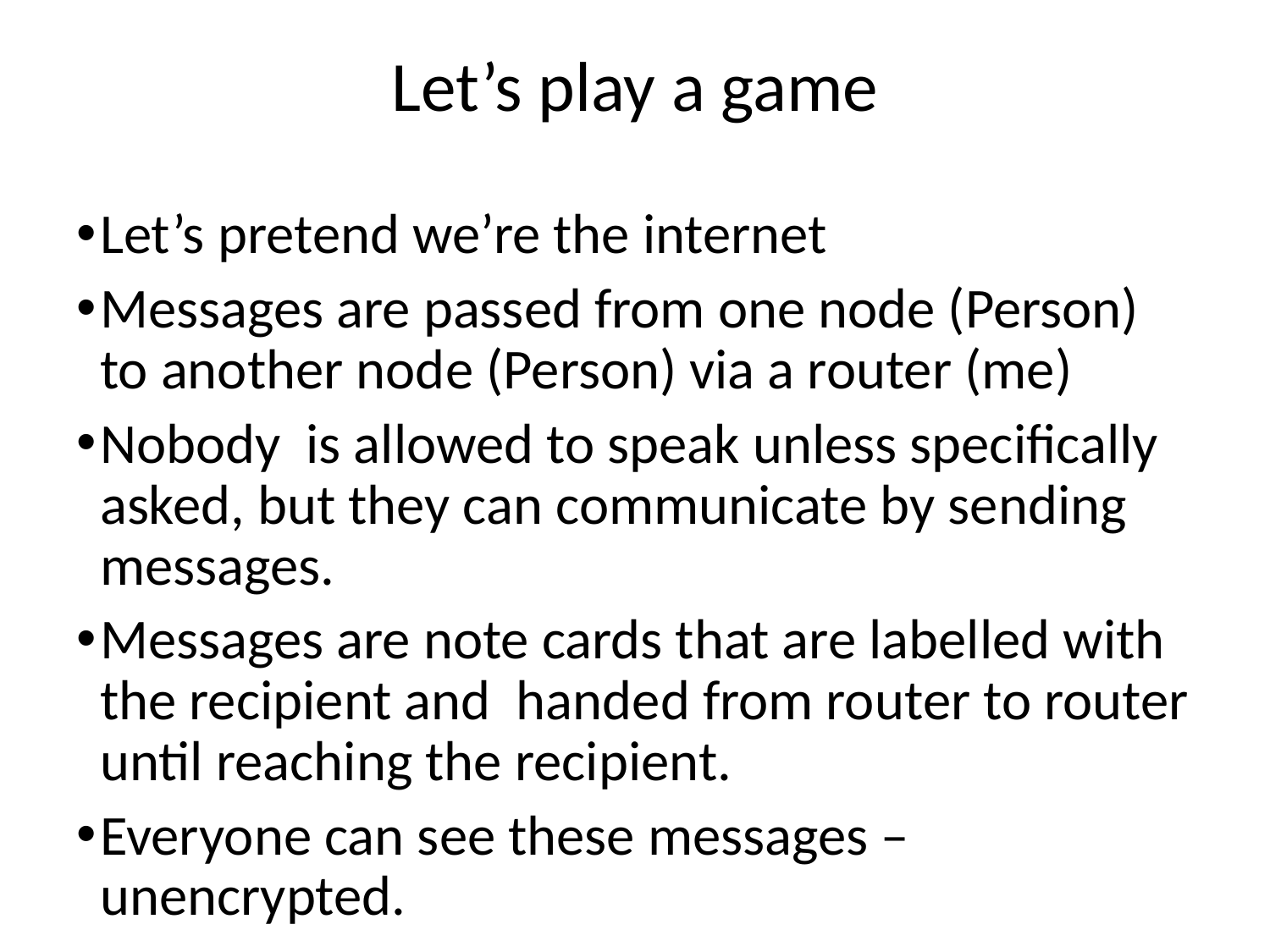

# Let’s play a game
Let’s pretend we’re the internet
Messages are passed from one node (Person) to another node (Person) via a router (me)
Nobody  is allowed to speak unless specifically asked, but they can communicate by sending messages.
Messages are note cards that are labelled with the recipient and  handed from router to router until reaching the recipient.
Everyone can see these messages – unencrypted.